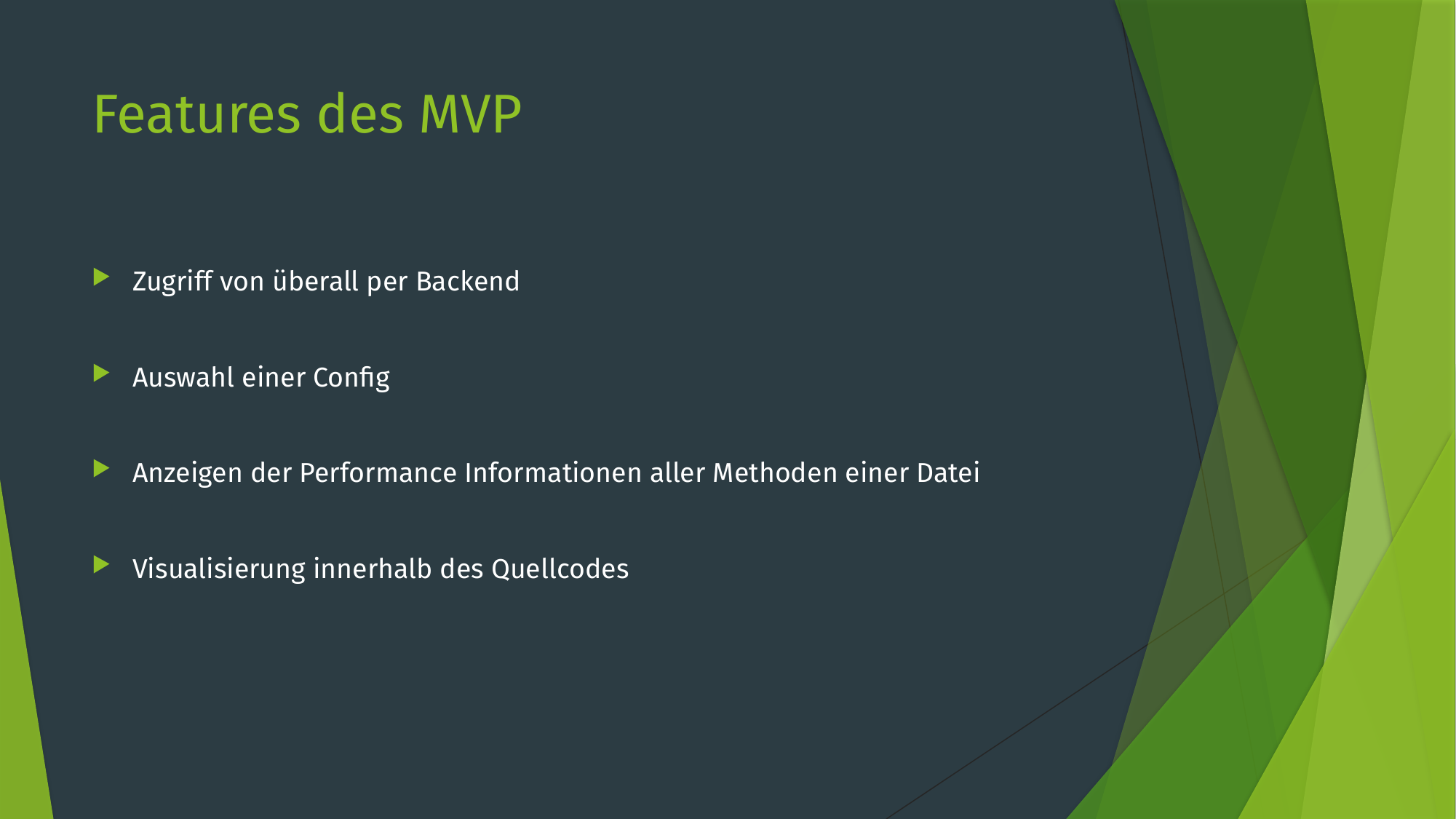

# Features des MVP
Zugriff von überall per Backend

Auswahl einer Config

Anzeigen der Performance Informationen aller Methoden einer Datei

Visualisierung innerhalb des Quellcodes